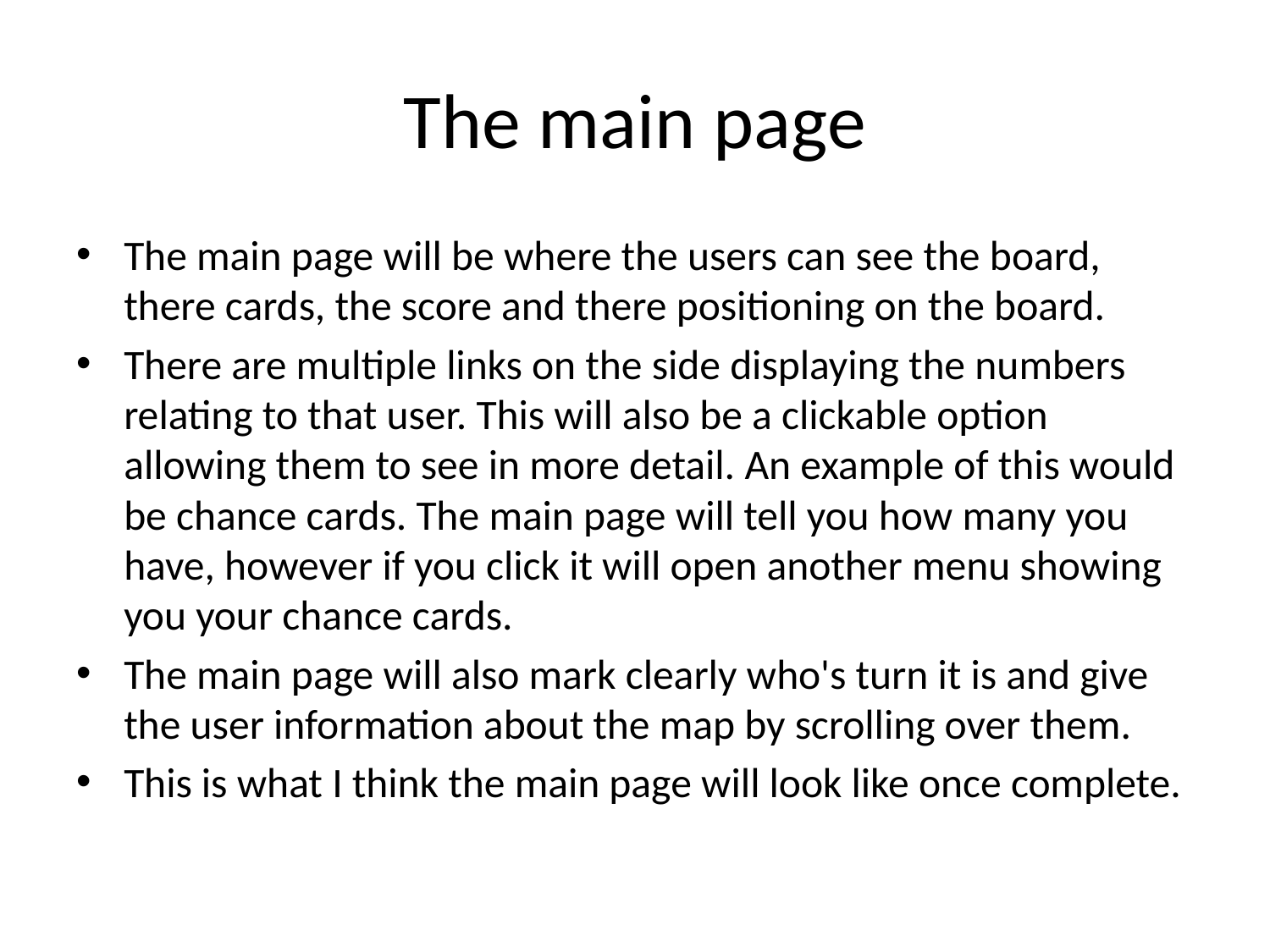

# The main page
The main page will be where the users can see the board, there cards, the score and there positioning on the board.
There are multiple links on the side displaying the numbers relating to that user. This will also be a clickable option allowing them to see in more detail. An example of this would be chance cards. The main page will tell you how many you have, however if you click it will open another menu showing you your chance cards.
The main page will also mark clearly who's turn it is and give the user information about the map by scrolling over them.
This is what I think the main page will look like once complete.